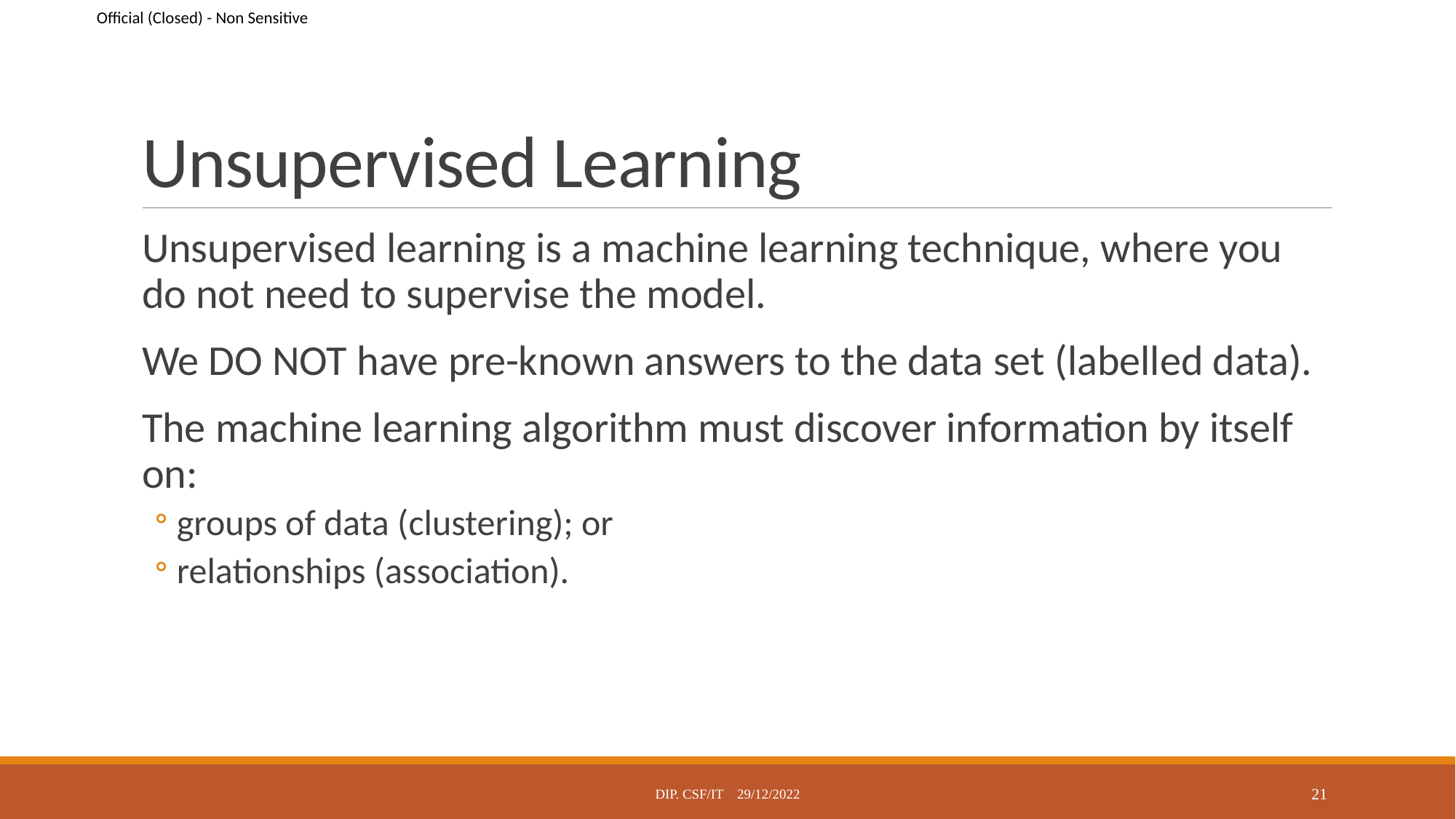

# Unsupervised Learning
Unsupervised learning is a machine learning technique, where you do not need to supervise the model.
We DO NOT have pre-known answers to the data set (labelled data).
The machine learning algorithm must discover information by itself on:
groups of data (clustering); or
relationships (association).
Dip. CSF/IT    29/12/2022
21